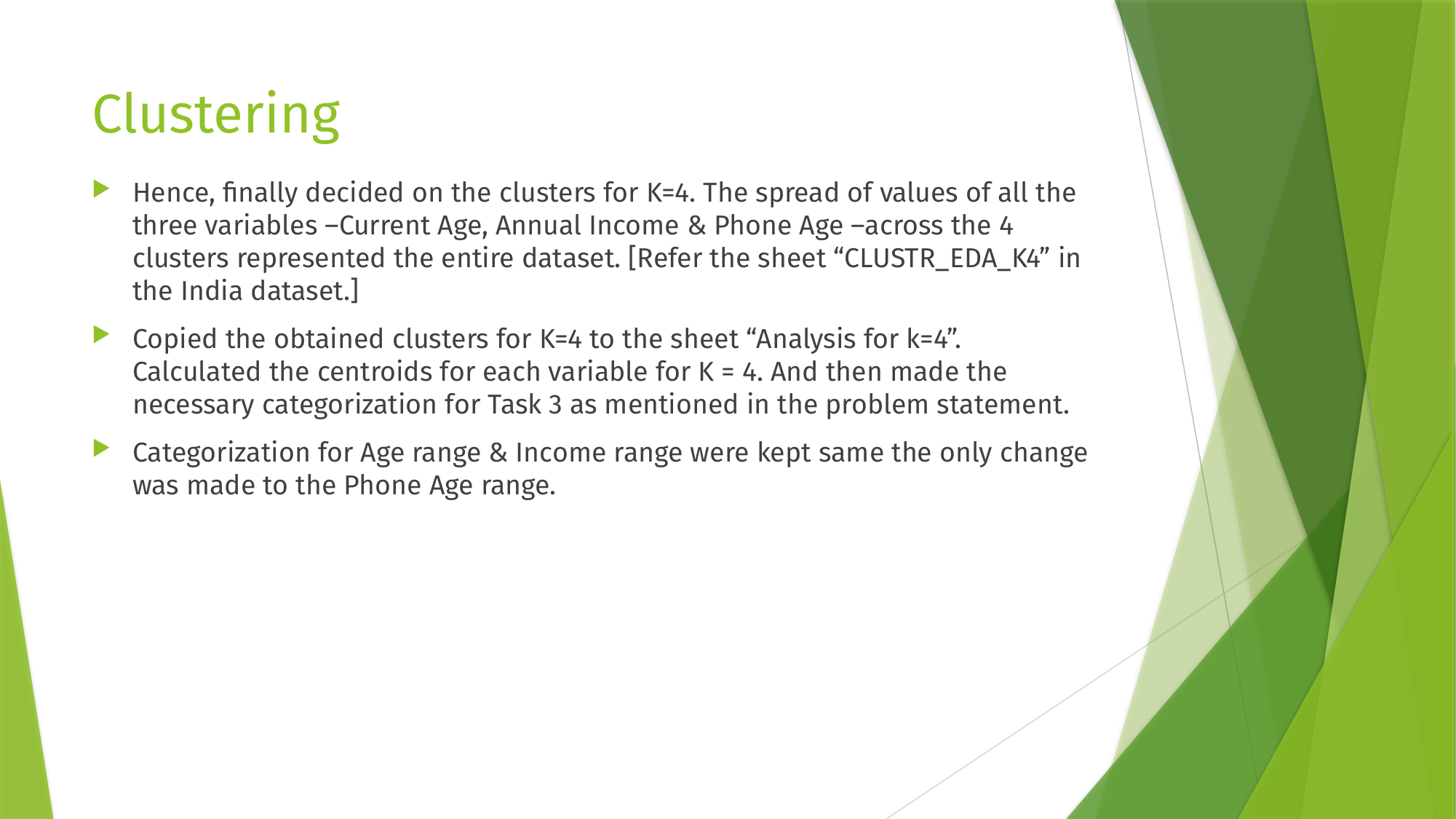

# Clustering
Hence, finally decided on the clusters for K=4. The spread of values of all the three variables –Current Age, Annual Income & Phone Age –across the 4 clusters represented the entire dataset. [Refer the sheet “CLUSTR_EDA_K4” in the India dataset.]
Copied the obtained clusters for K=4 to the sheet “Analysis for k=4”. Calculated the centroids for each variable for K = 4. And then made the necessary categorization for Task 3 as mentioned in the problem statement.
Categorization for Age range & Income range were kept same the only change was made to the Phone Age range.